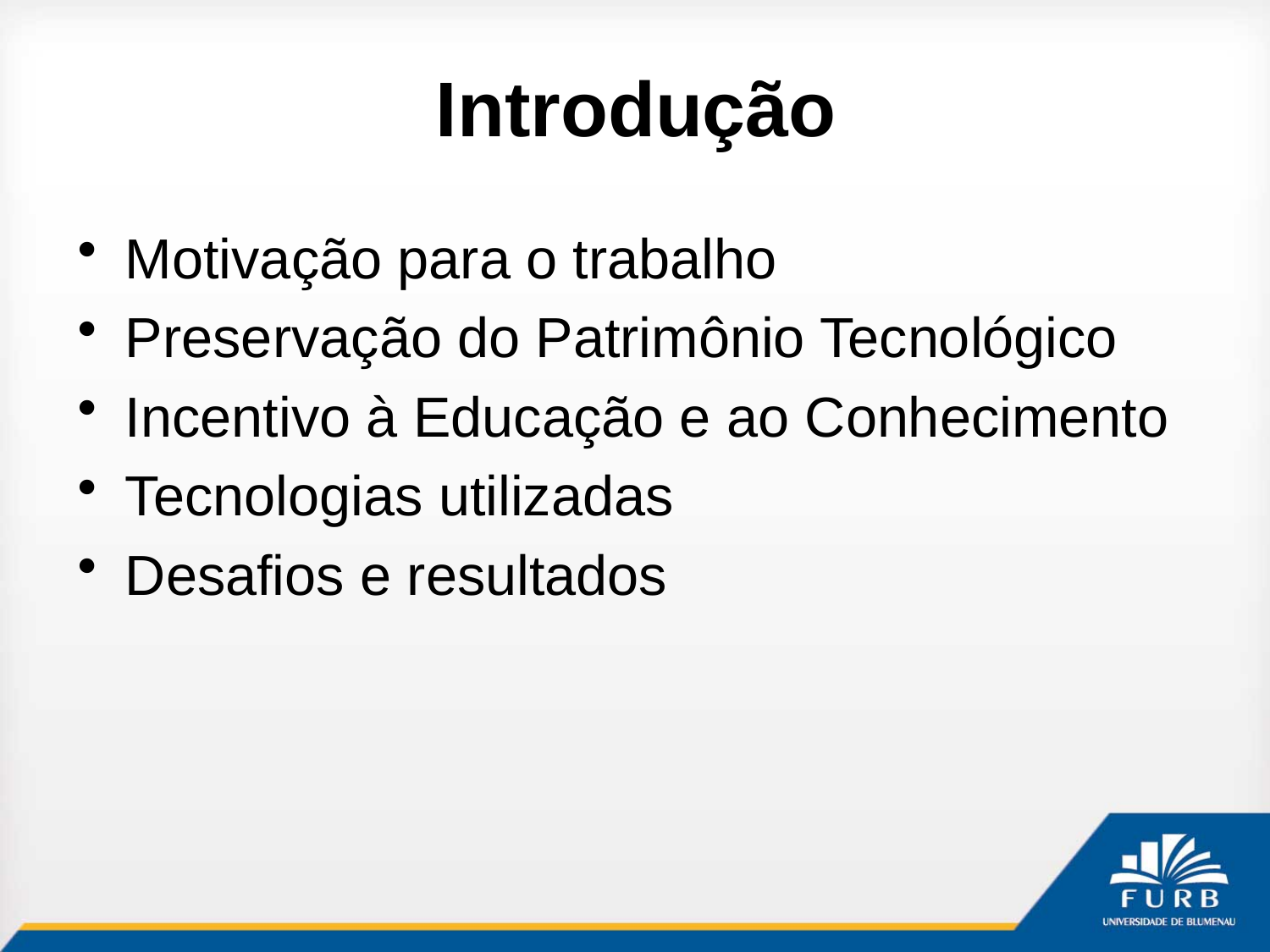

# Introdução
Motivação para o trabalho
Preservação do Patrimônio Tecnológico
Incentivo à Educação e ao Conhecimento
Tecnologias utilizadas
Desafios e resultados